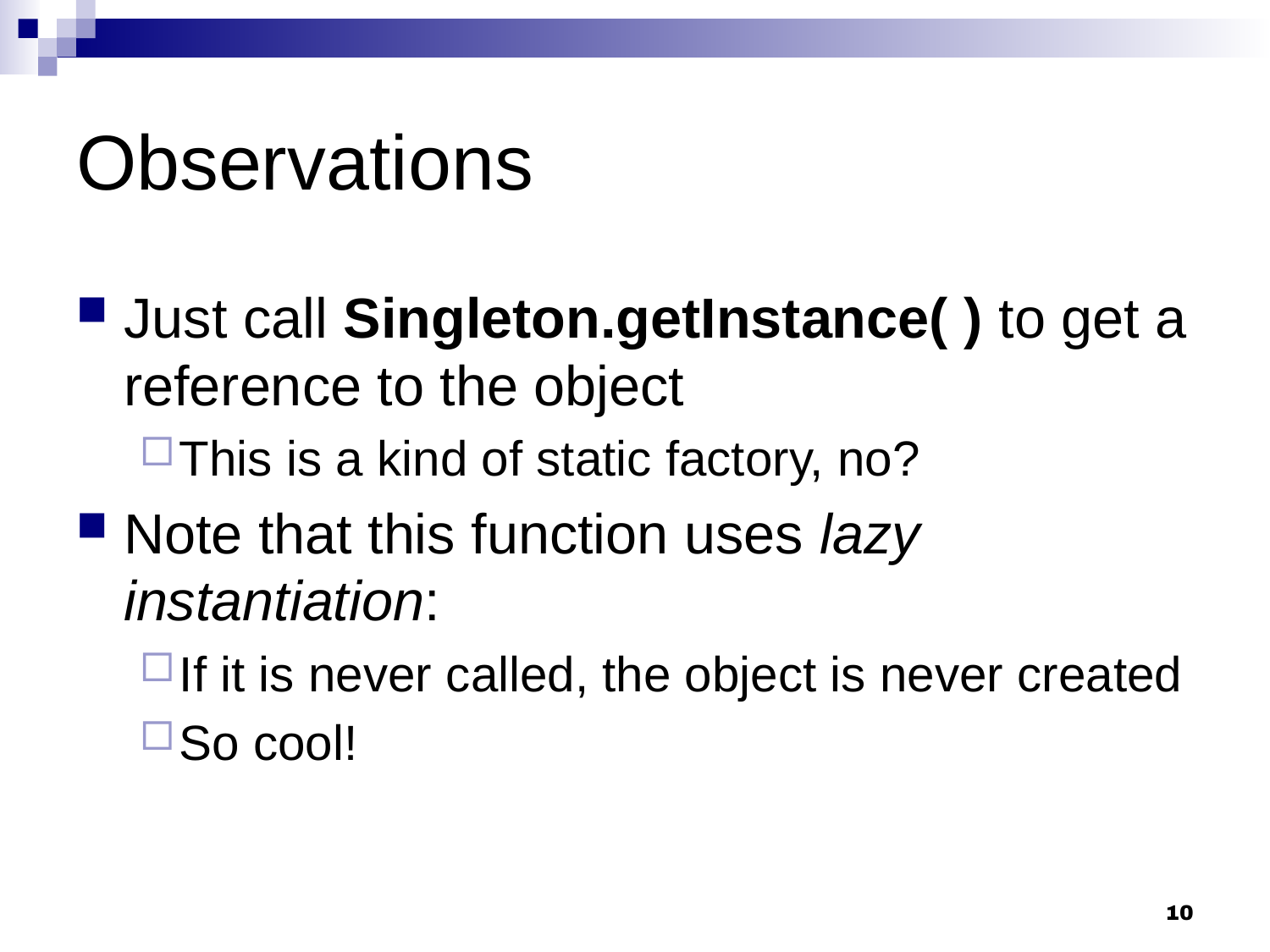

# Observations
Just call Singleton.getInstance( ) to get a reference to the object
This is a kind of static factory, no?
Note that this function uses lazy instantiation:
If it is never called, the object is never created
So cool!
10